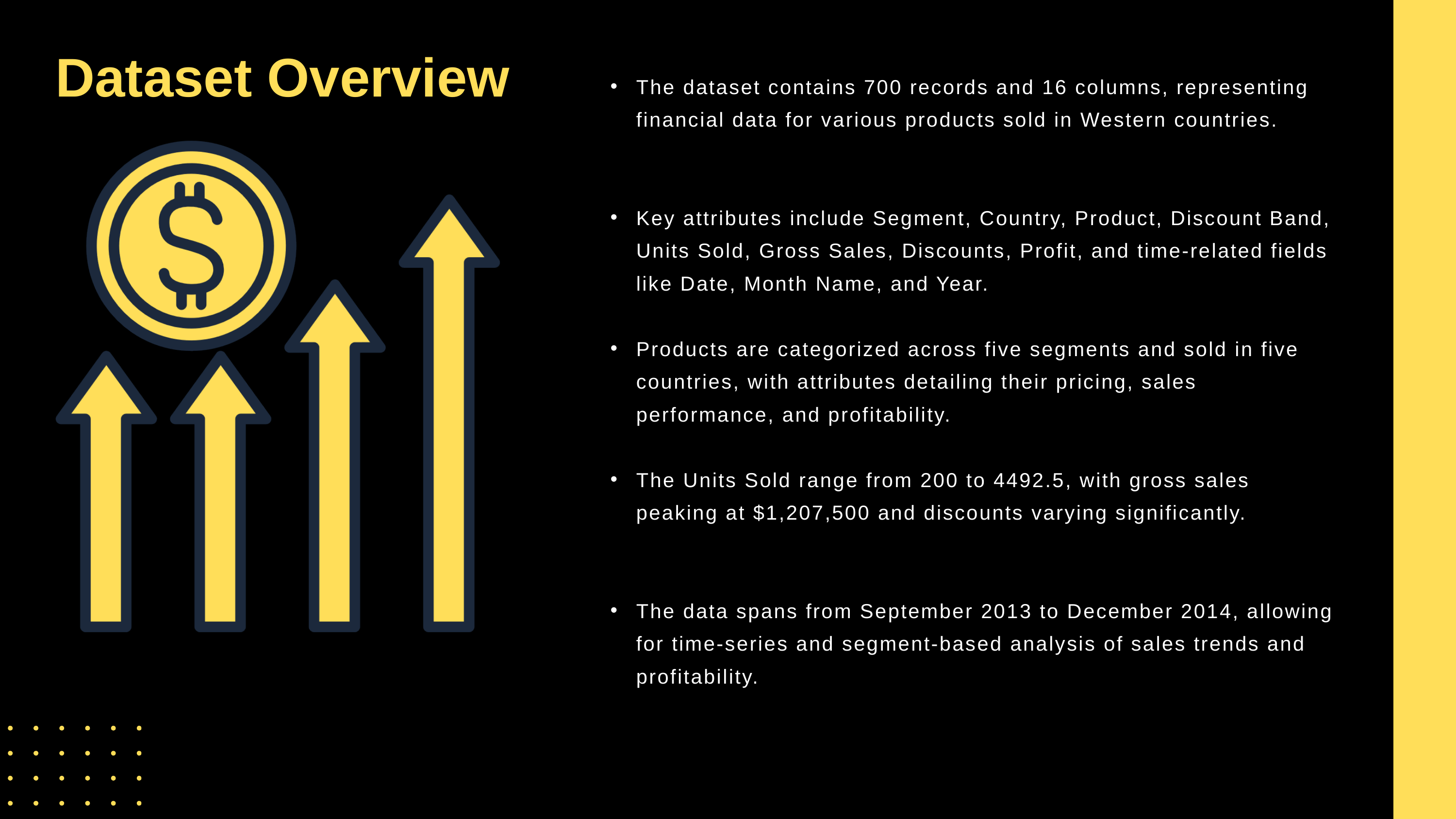

Dataset Overview
The dataset contains 700 records and 16 columns, representing financial data for various products sold in Western countries.

Key attributes include Segment, Country, Product, Discount Band, Units Sold, Gross Sales, Discounts, Profit, and time-related fields like Date, Month Name, and Year.

Products are categorized across five segments and sold in five countries, with attributes detailing their pricing, sales performance, and profitability.

The Units Sold range from 200 to 4492.5, with gross sales peaking at $1,207,500 and discounts varying significantly.

The data spans from September 2013 to December 2014, allowing for time-series and segment-based analysis of sales trends and profitability.